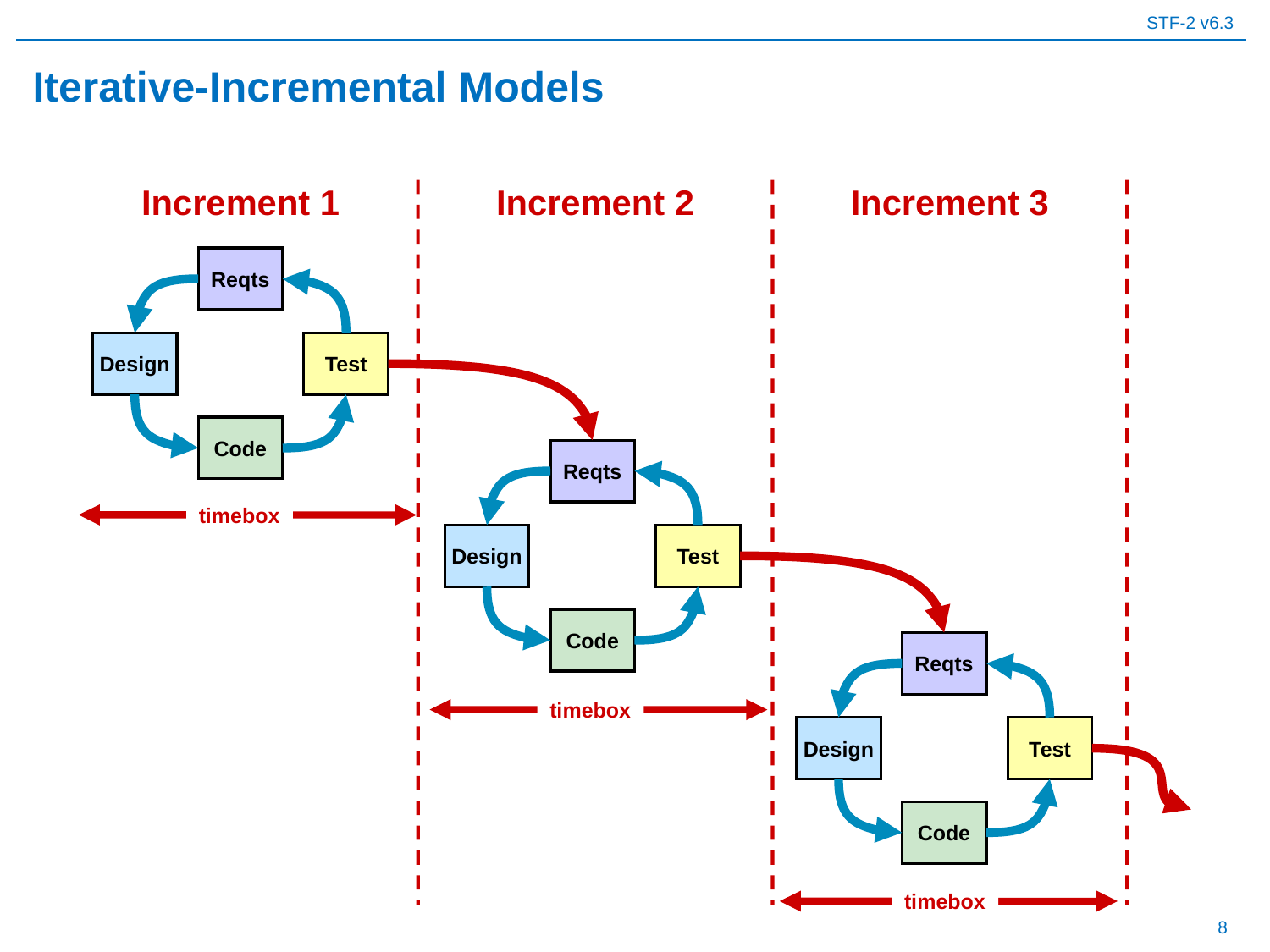

# Iterative-Incremental Models
Increment 1
Increment 2
Increment 3

Reqts
Design
Test
Code
Reqts
timebox

Design
Test
Code
Reqts
timebox

Design
Test
Code
timebox